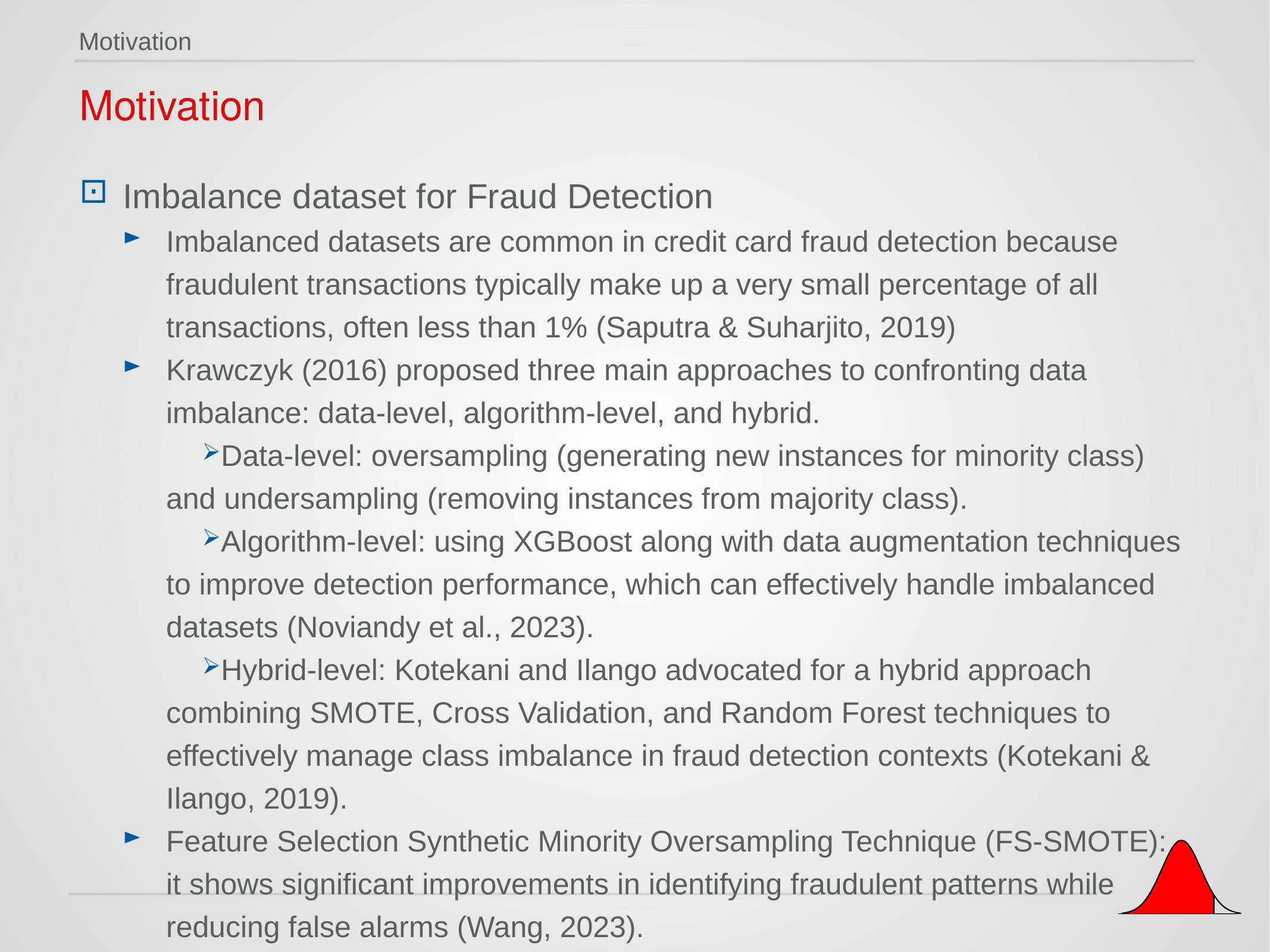

Motivation
Motivation
Imbalance dataset for Fraud Detection
Imbalanced datasets are common in credit card fraud detection because fraudulent transactions typically make up a very small percentage of all transactions, often less than 1% (Saputra & Suharjito, 2019)
Krawczyk (2016) proposed three main approaches to confronting data imbalance: data-level, algorithm-level, and hybrid.
Data-level: oversampling (generating new instances for minority class) and undersampling (removing instances from majority class).
Algorithm-level: using XGBoost along with data augmentation techniques to improve detection performance, which can effectively handle imbalanced datasets (Noviandy et al., 2023).
Hybrid-level: Kotekani and Ilango advocated for a hybrid approach combining SMOTE, Cross Validation, and Random Forest techniques to effectively manage class imbalance in fraud detection contexts (Kotekani & Ilango, 2019).
Feature Selection Synthetic Minority Oversampling Technique (FS-SMOTE): it shows significant improvements in identifying fraudulent patterns while reducing false alarms (Wang, 2023).